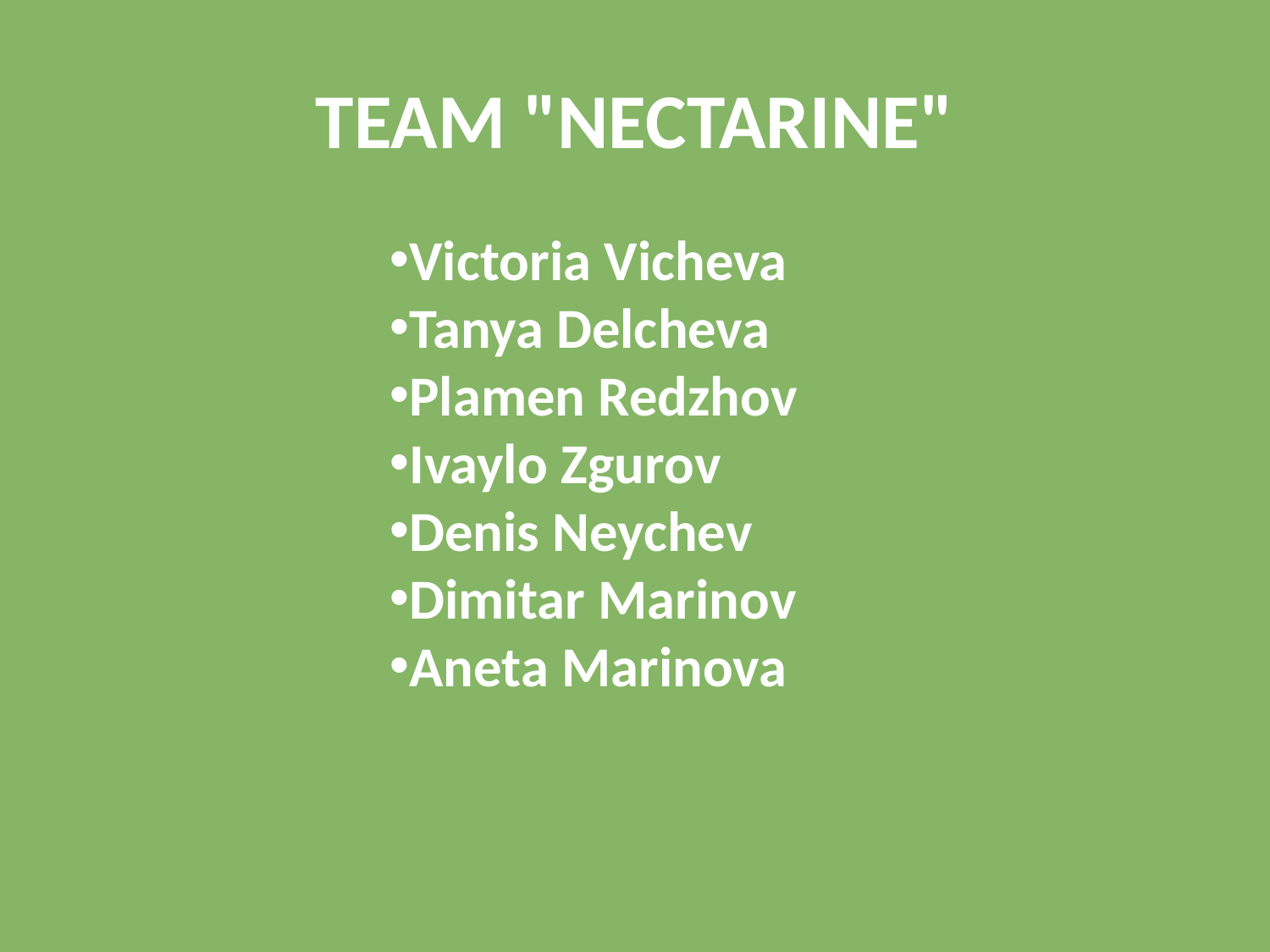

TEAM "NECTARINE"
Victoria Vicheva
Tanya Delcheva
Plamen Redzhov
Ivaylo Zgurov
Denis Neychev
Dimitar Marinov
Aneta Marinova